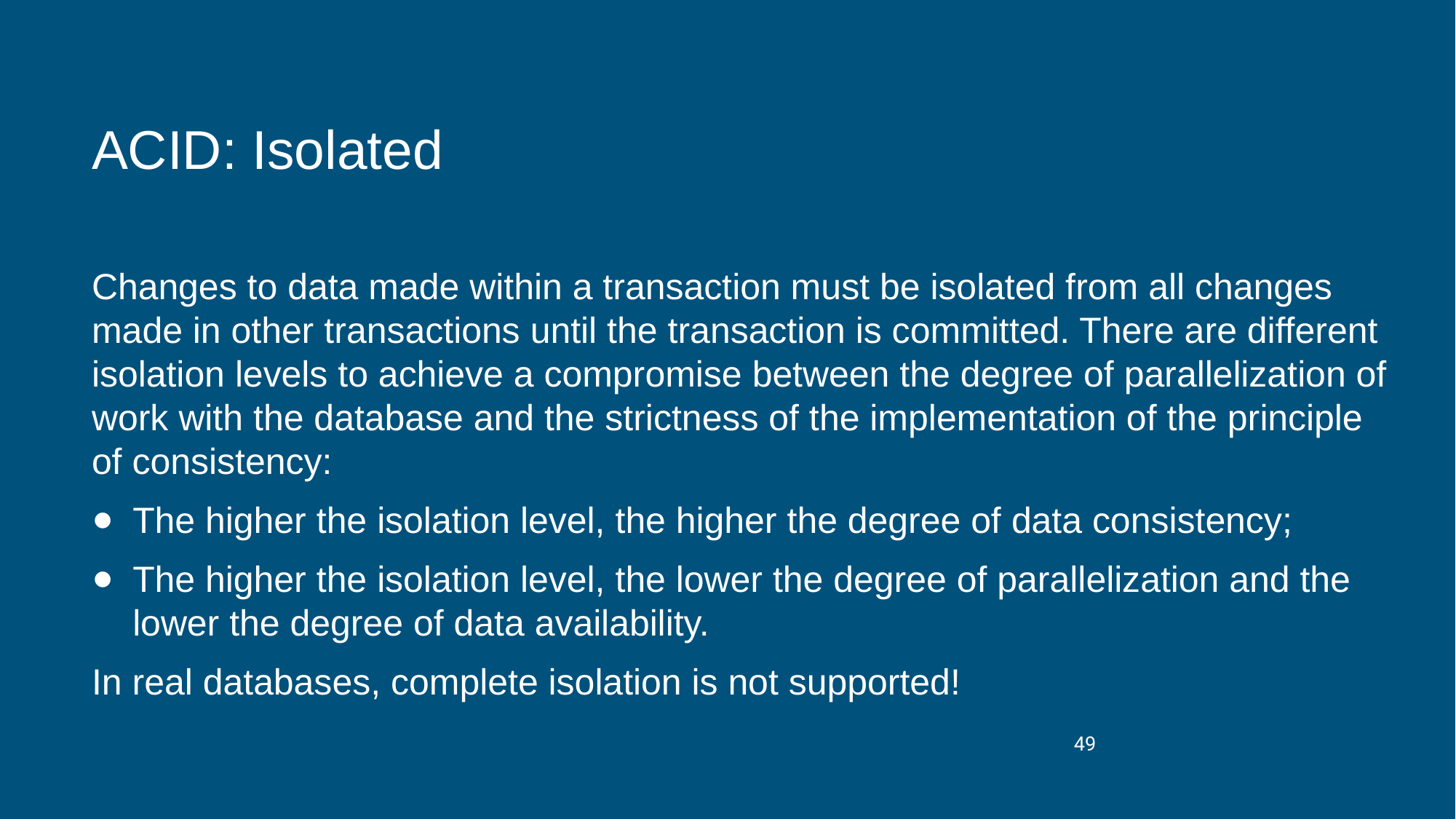

# ACID: Isolated
Changes to data made within a transaction must be isolated from all changes made in other transactions until the transaction is committed. There are different isolation levels to achieve a compromise between the degree of parallelization of work with the database and the strictness of the implementation of the principle of consistency:
The higher the isolation level, the higher the degree of data consistency;
The higher the isolation level, the lower the degree of parallelization and the lower the degree of data availability.
In real databases, complete isolation is not supported!

49